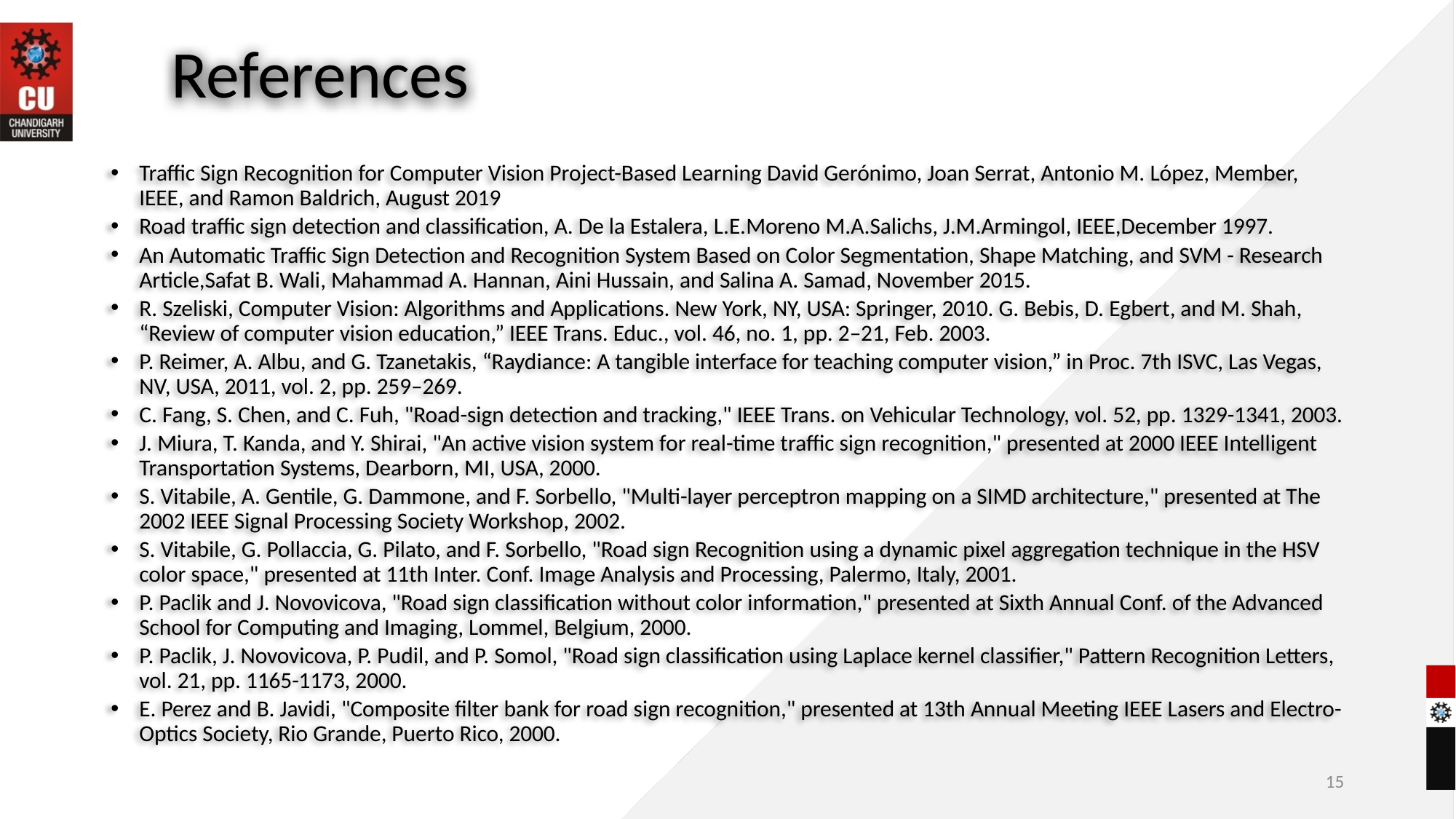

# References
Traffic Sign Recognition for Computer Vision Project-Based Learning David Gerónimo, Joan Serrat, Antonio M. López, Member, IEEE, and Ramon Baldrich, August 2019
Road traffic sign detection and classification, A. De la Estalera, L.E.Moreno M.A.Salichs, J.M.Armingol, IEEE,December 1997.
An Automatic Traffic Sign Detection and Recognition System Based on Color Segmentation, Shape Matching, and SVM - Research Article,Safat B. Wali, Mahammad A. Hannan, Aini Hussain, and Salina A. Samad, November 2015.
R. Szeliski, Computer Vision: Algorithms and Applications. New York, NY, USA: Springer, 2010. G. Bebis, D. Egbert, and M. Shah, “Review of computer vision education,” IEEE Trans. Educ., vol. 46, no. 1, pp. 2–21, Feb. 2003.
P. Reimer, A. Albu, and G. Tzanetakis, “Raydiance: A tangible interface for teaching computer vision,” in Proc. 7th ISVC, Las Vegas, NV, USA, 2011, vol. 2, pp. 259–269.
C. Fang, S. Chen, and C. Fuh, "Road-sign detection and tracking," IEEE Trans. on Vehicular Technology, vol. 52, pp. 1329-1341, 2003.
J. Miura, T. Kanda, and Y. Shirai, "An active vision system for real-time traffic sign recognition," presented at 2000 IEEE Intelligent Transportation Systems, Dearborn, MI, USA, 2000.
S. Vitabile, A. Gentile, G. Dammone, and F. Sorbello, "Multi-layer perceptron mapping on a SIMD architecture," presented at The 2002 IEEE Signal Processing Society Workshop, 2002.
S. Vitabile, G. Pollaccia, G. Pilato, and F. Sorbello, "Road sign Recognition using a dynamic pixel aggregation technique in the HSV color space," presented at 11th Inter. Conf. Image Analysis and Processing, Palermo, Italy, 2001.
P. Paclik and J. Novovicova, "Road sign classification without color information," presented at Sixth Annual Conf. of the Advanced School for Computing and Imaging, Lommel, Belgium, 2000.
P. Paclik, J. Novovicova, P. Pudil, and P. Somol, "Road sign classification using Laplace kernel classifier," Pattern Recognition Letters, vol. 21, pp. 1165-1173, 2000.
E. Perez and B. Javidi, "Composite filter bank for road sign recognition," presented at 13th Annual Meeting IEEE Lasers and Electro-Optics Society, Rio Grande, Puerto Rico, 2000.

15